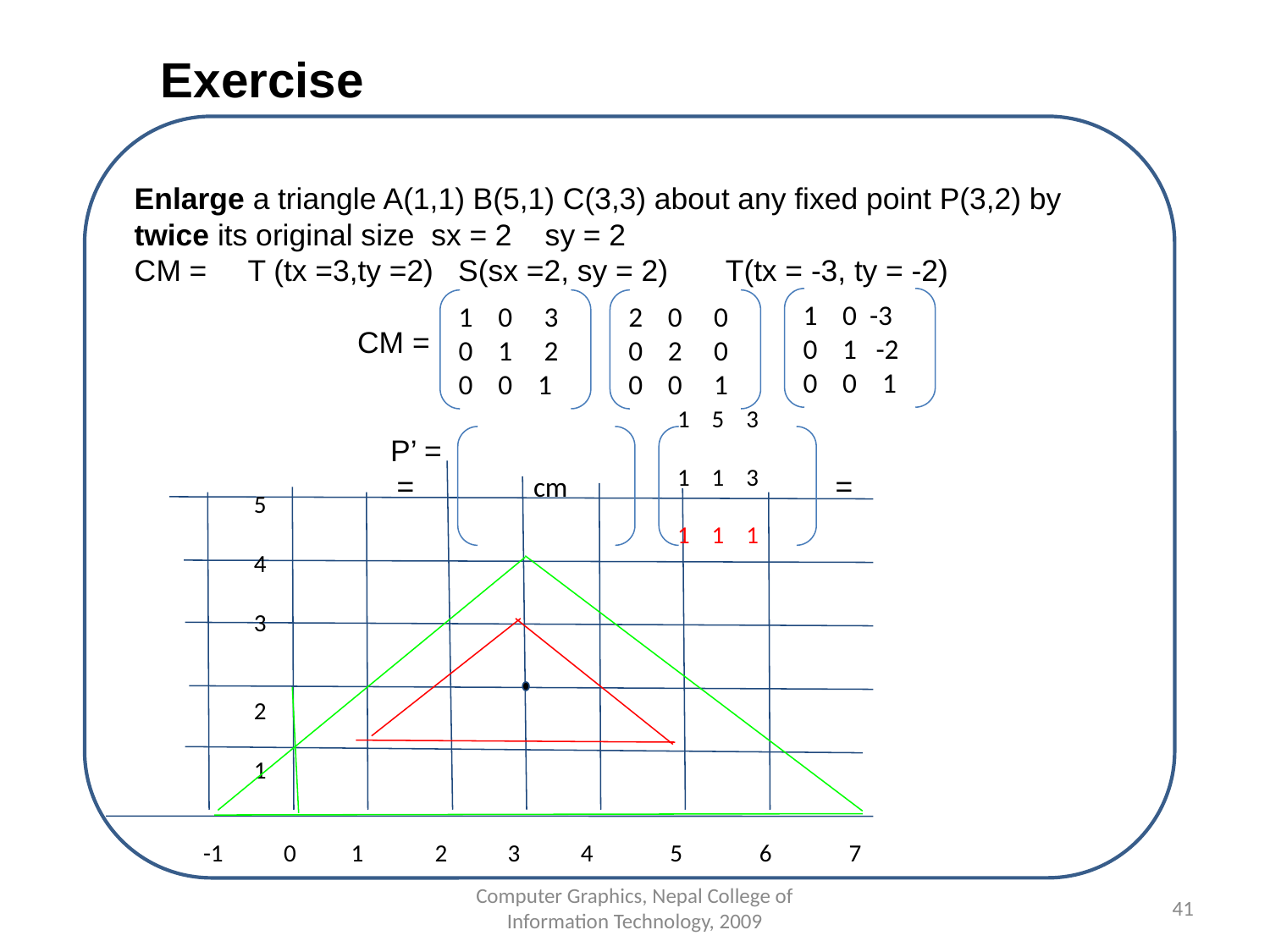

Exercise

Enlarge a triangle A(1,1) B(5,1) C(3,3) about any fixed point P(3,2) by twice its original size  sx = 2    sy = 2
CM =     T (tx =3,ty =2)   S(sx =2, sy = 2)       T(tx = -3, ty = -2)

                           CM =

                               P’ =							 = 			        =

1    0  -3
0    1   -2
0    0    1
1    0     3
0    1     2
0    0    1
2    0     0
0    2     0
0    0     1
         cm

1    5    3
1    1    3
1    1    1

5

4

3

2

1

-1           0          1             2           3           4              5              6              7
Computer Graphics, Nepal College of Information Technology, 2009
41